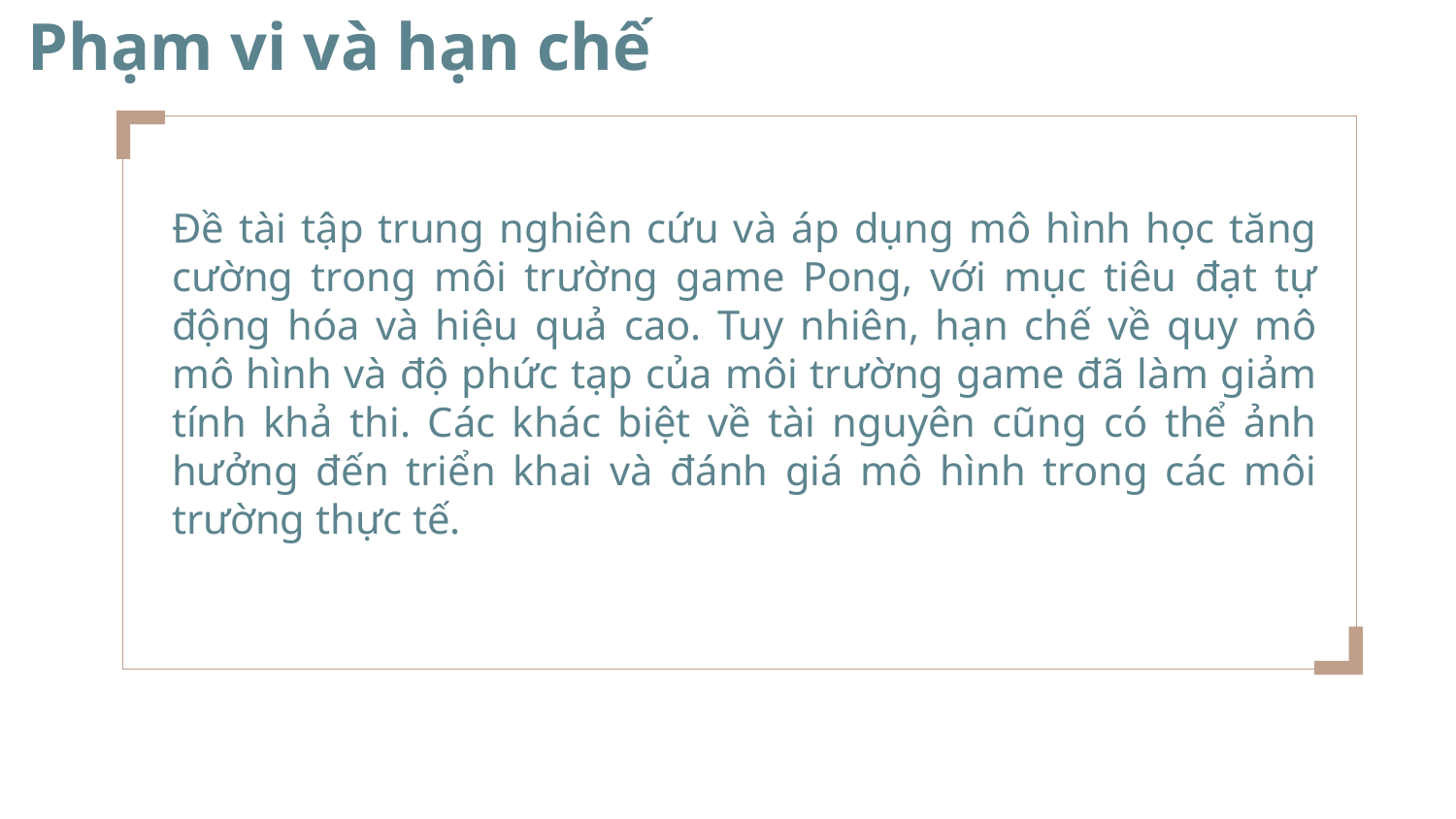

Phạm vi và hạn chế

Đề tài tập trung nghiên cứu và áp dụng mô hình học tăng cường trong môi trường game Pong, với mục tiêu đạt tự động hóa và hiệu quả cao. Tuy nhiên, hạn chế về quy mô mô hình và độ phức tạp của môi trường game đã làm giảm tính khả thi. Các khác biệt về tài nguyên cũng có thể ảnh hưởng đến triển khai và đánh giá mô hình trong các môi trường thực tế.